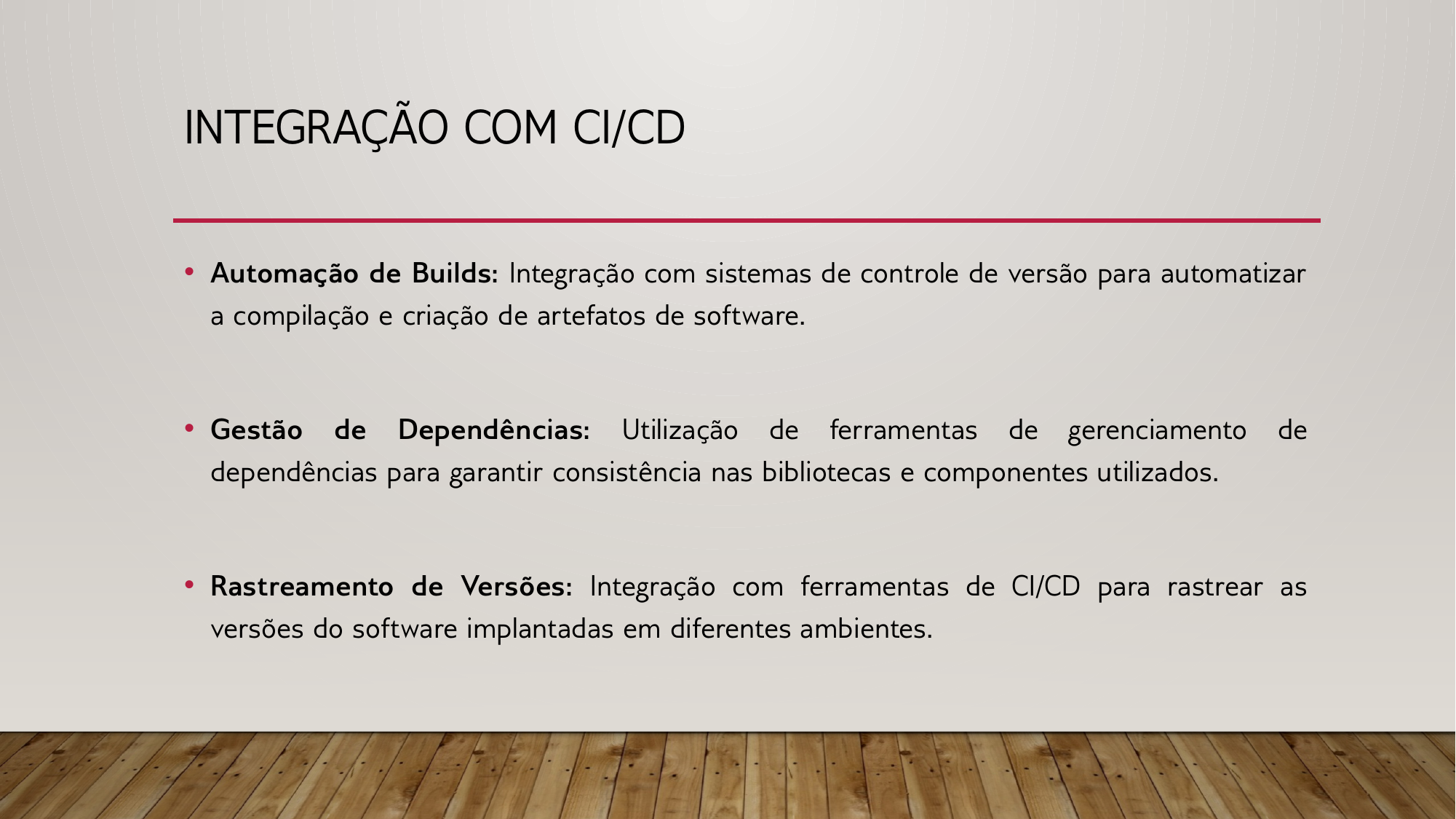

# Integração com CI/CD
Automação de Builds: Integração com sistemas de controle de versão para automatizar a compilação e criação de artefatos de software.

Gestão de Dependências: Utilização de ferramentas de gerenciamento de dependências para garantir consistência nas bibliotecas e componentes utilizados.

Rastreamento de Versões: Integração com ferramentas de CI/CD para rastrear as versões do software implantadas em diferentes ambientes.